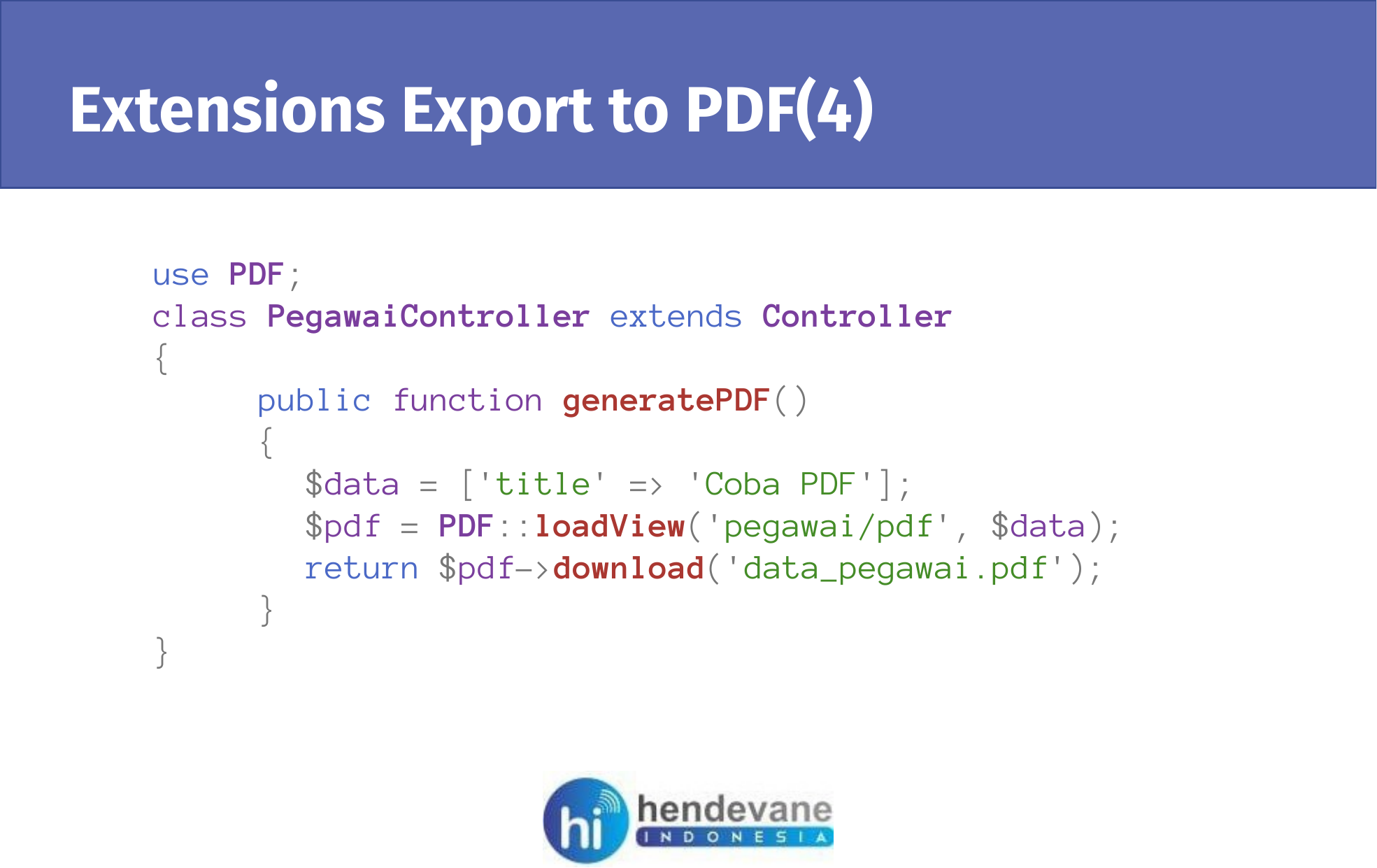

Extensions Export to PDF(4)
use PDF; 
class PegawaiController extends Controller
{
	public function generatePDF()
	{
        $data = ['title' => 'Coba PDF'];
        $pdf = PDF::loadView('pegawai/pdf', $data);
        return $pdf->download('data_pegawai.pdf');
	}
}